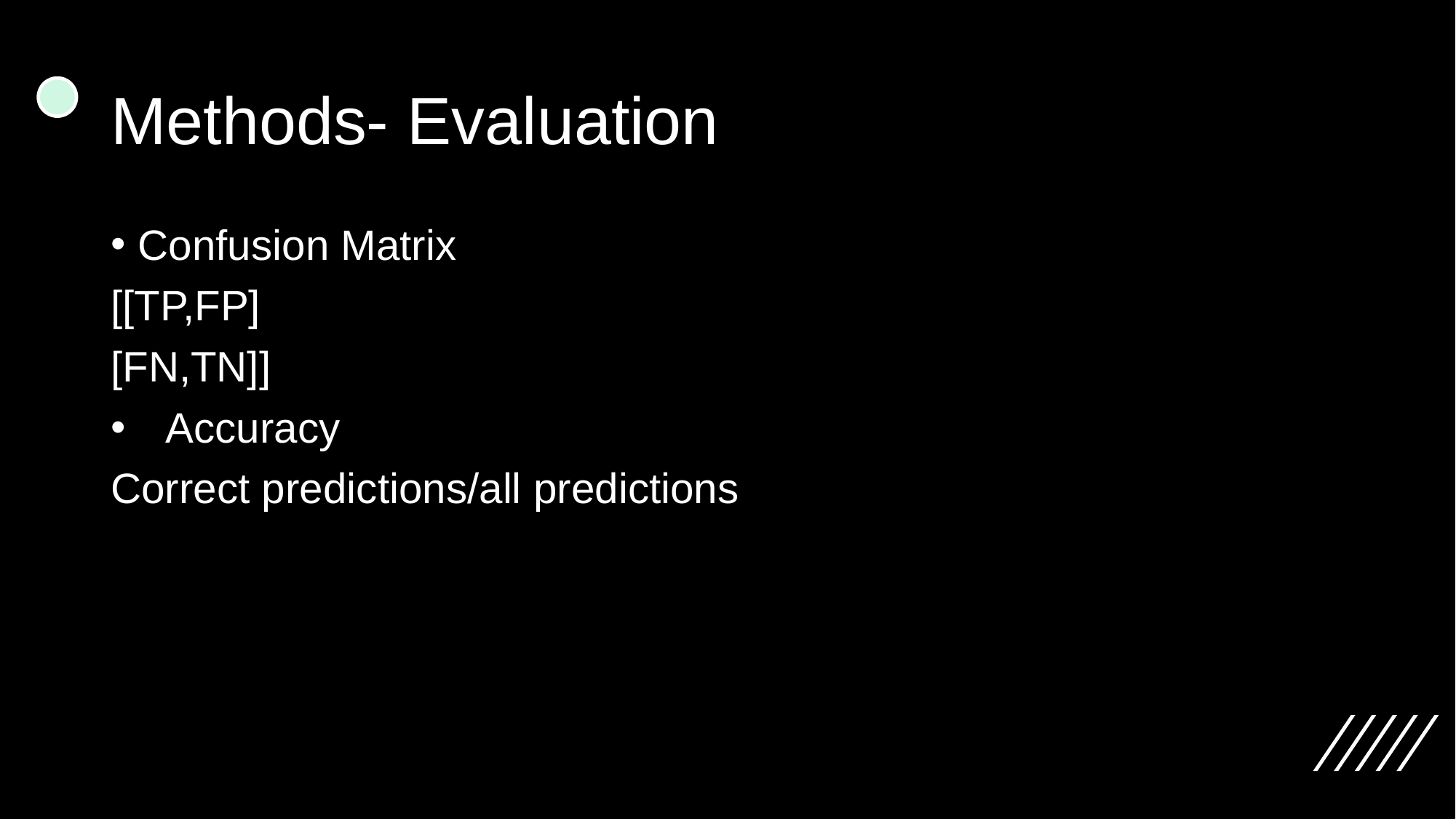

# Methods- Evaluation
Confusion Matrix
[[TP,FP]
[FN,TN]]
Accuracy
Correct predictions/all predictions